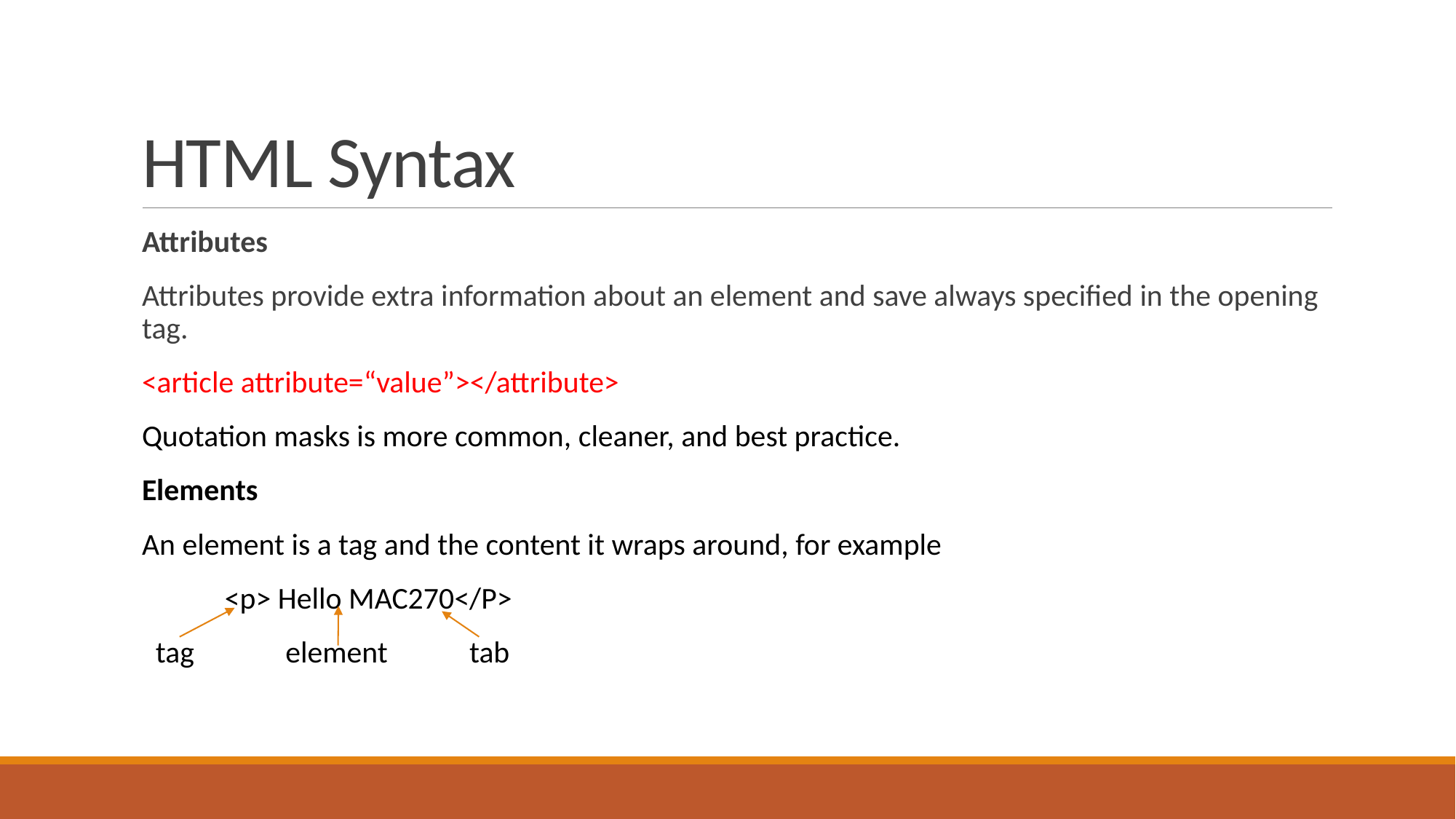

# HTML Syntax
Attributes
Attributes provide extra information about an element and save always specified in the opening tag.
<article attribute=“value”></attribute>
Quotation masks is more common, cleaner, and best practice.
Elements
An element is a tag and the content it wraps around, for example
            <p> Hello MAC270</P>
  tag	     element   	tab